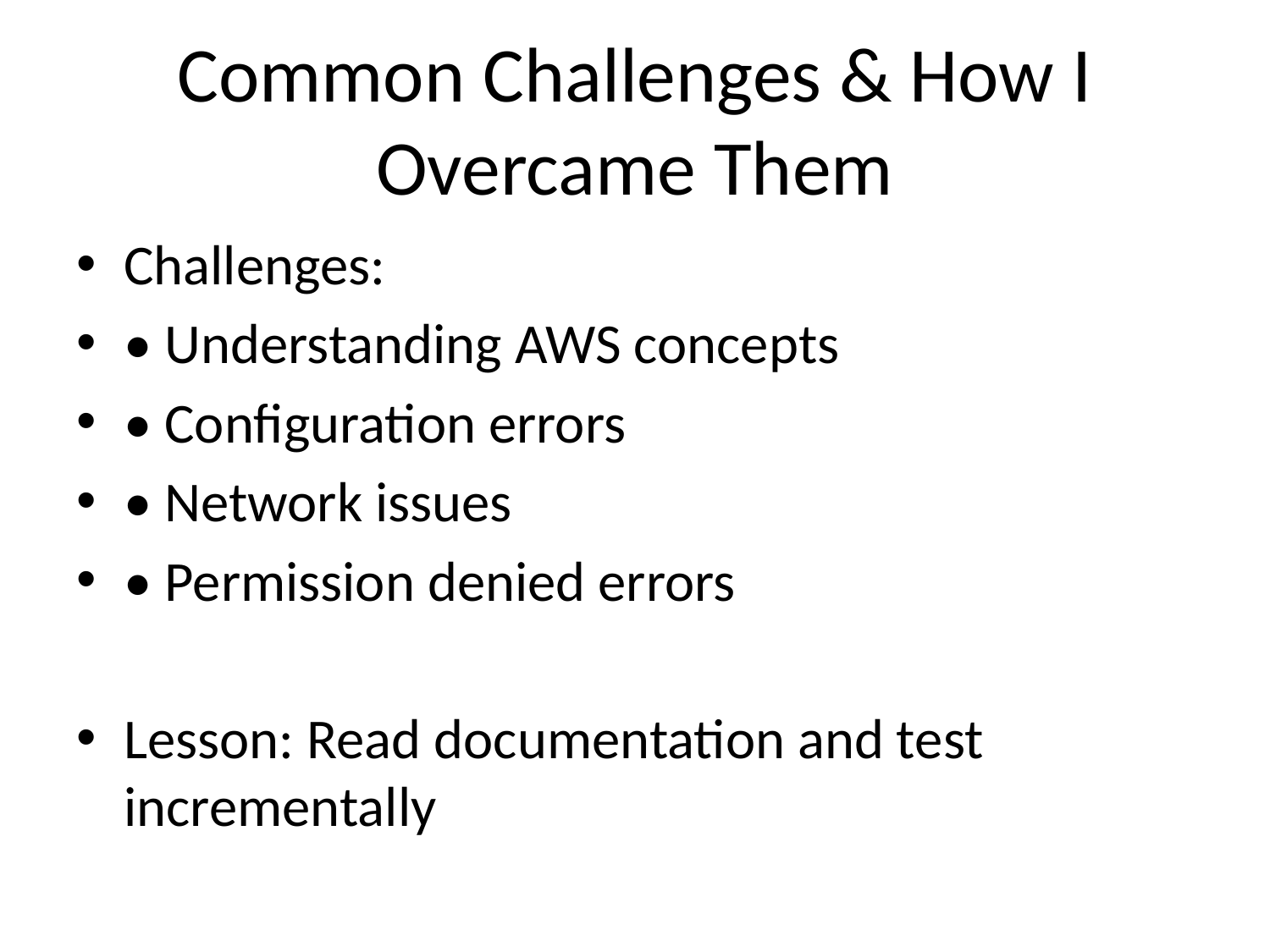

# Common Challenges & How I Overcame Them
Challenges:
• Understanding AWS concepts
• Configuration errors
• Network issues
• Permission denied errors

Lesson: Read documentation and test incrementally